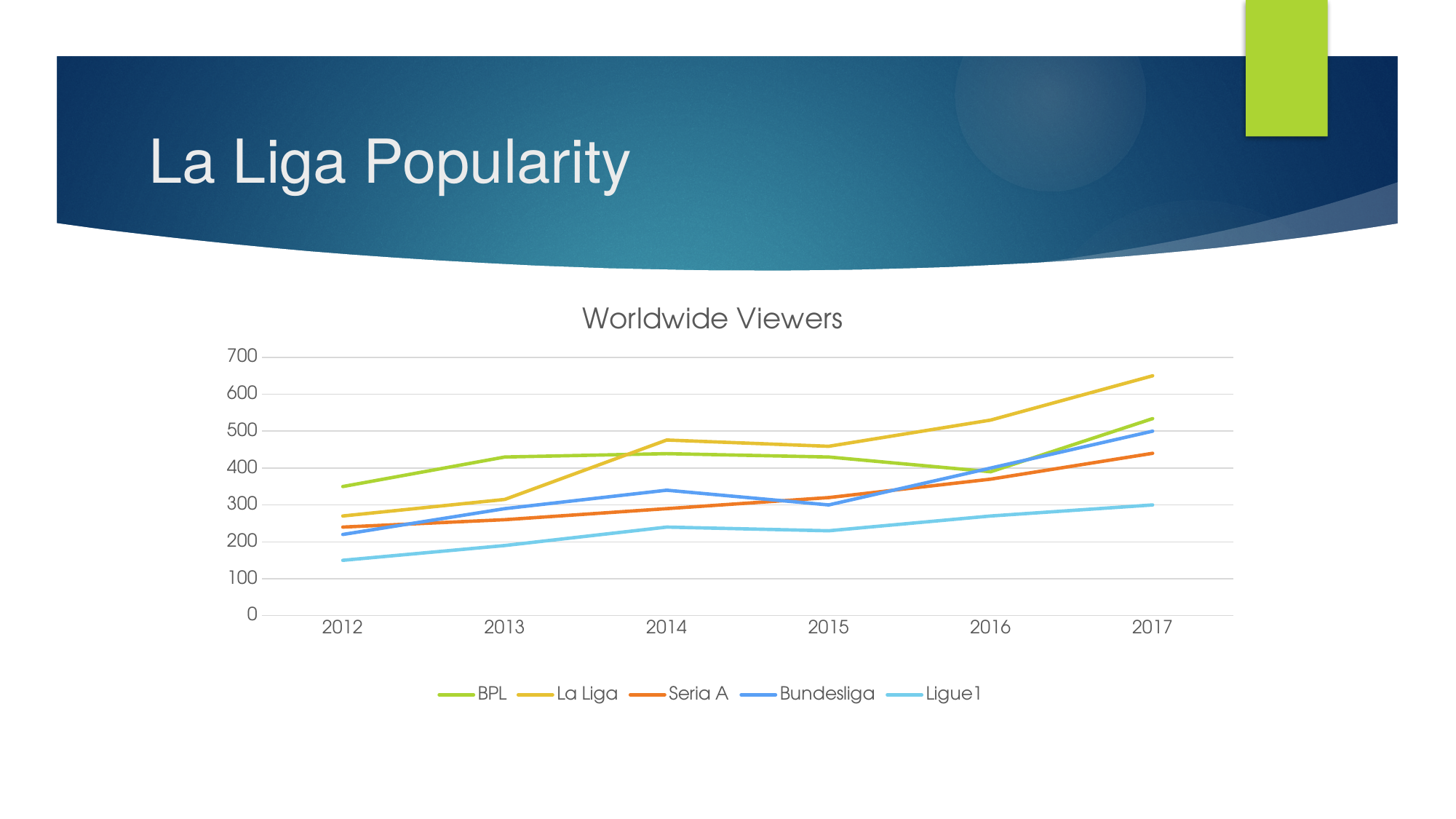

# La Liga Popularity

### Chart: Worldwide Viewers

| Category | BPL | La Liga | Seria A | Bundesliga | Ligue1 |
|---|---|---|---|---|---|
| 2012 | 350.0 | 270.0 | 240.0 | 220.0 | 150.0 |
| 2013 | 430.0 | 315.0 | 260.0 | 290.0 | 190.0 |
| 2014 | 439.0 | 476.0 | 290.0 | 340.0 | 240.0 |
| 2015 | 430.0 | 459.0 | 320.0 | 300.0 | 230.0 |
| 2016 | 390.0 | 530.0 | 370.0 | 400.0 | 270.0 |
| 2017 | 534.0 | 650.0 | 440.0 | 500.0 | 300.0 |